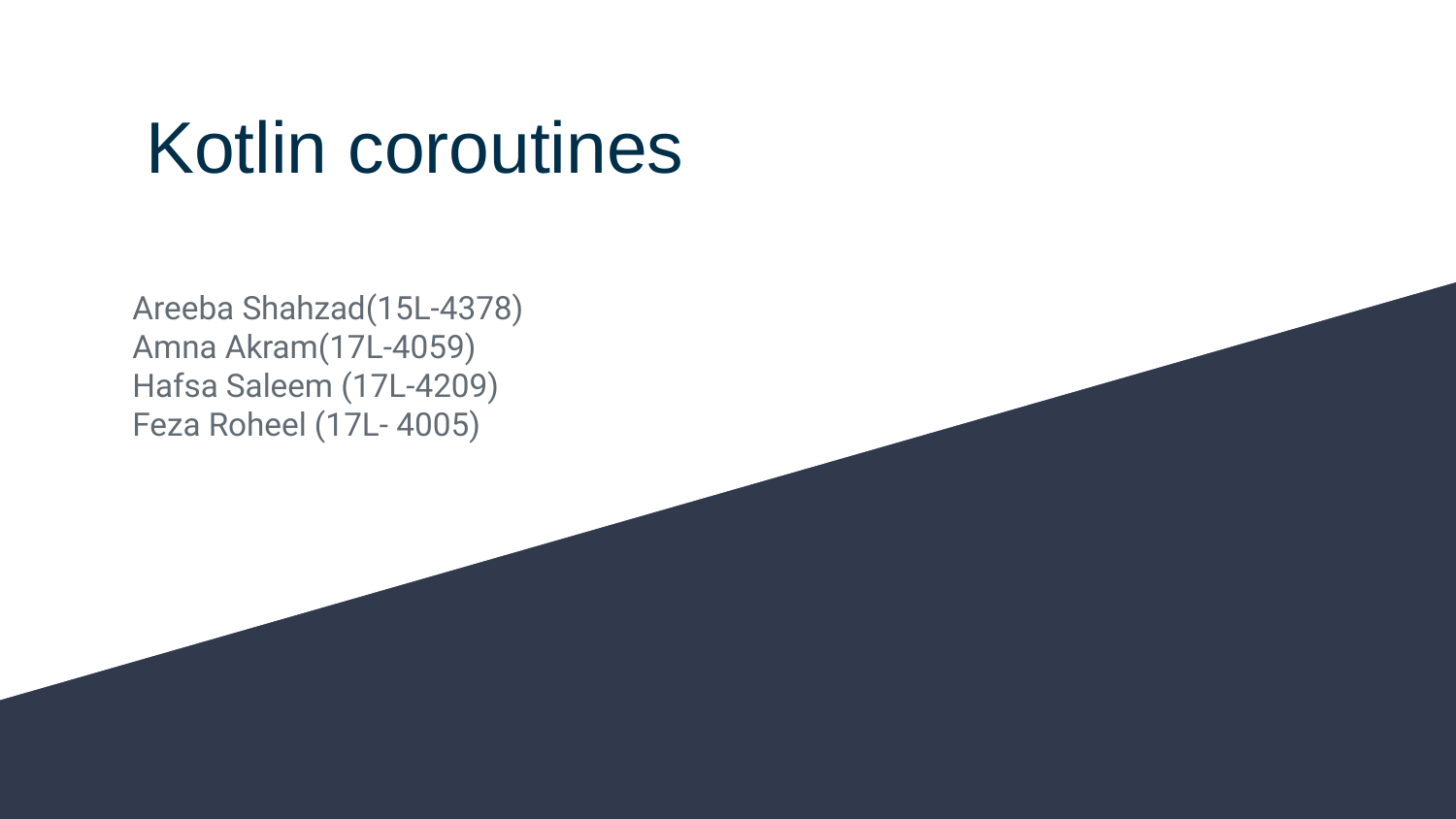

# Kotlin coroutines
Areeba Shahzad(15L-4378)
Amna Akram(17L-4059)
Hafsa Saleem (17L-4209)
Feza Roheel (17L- 4005)